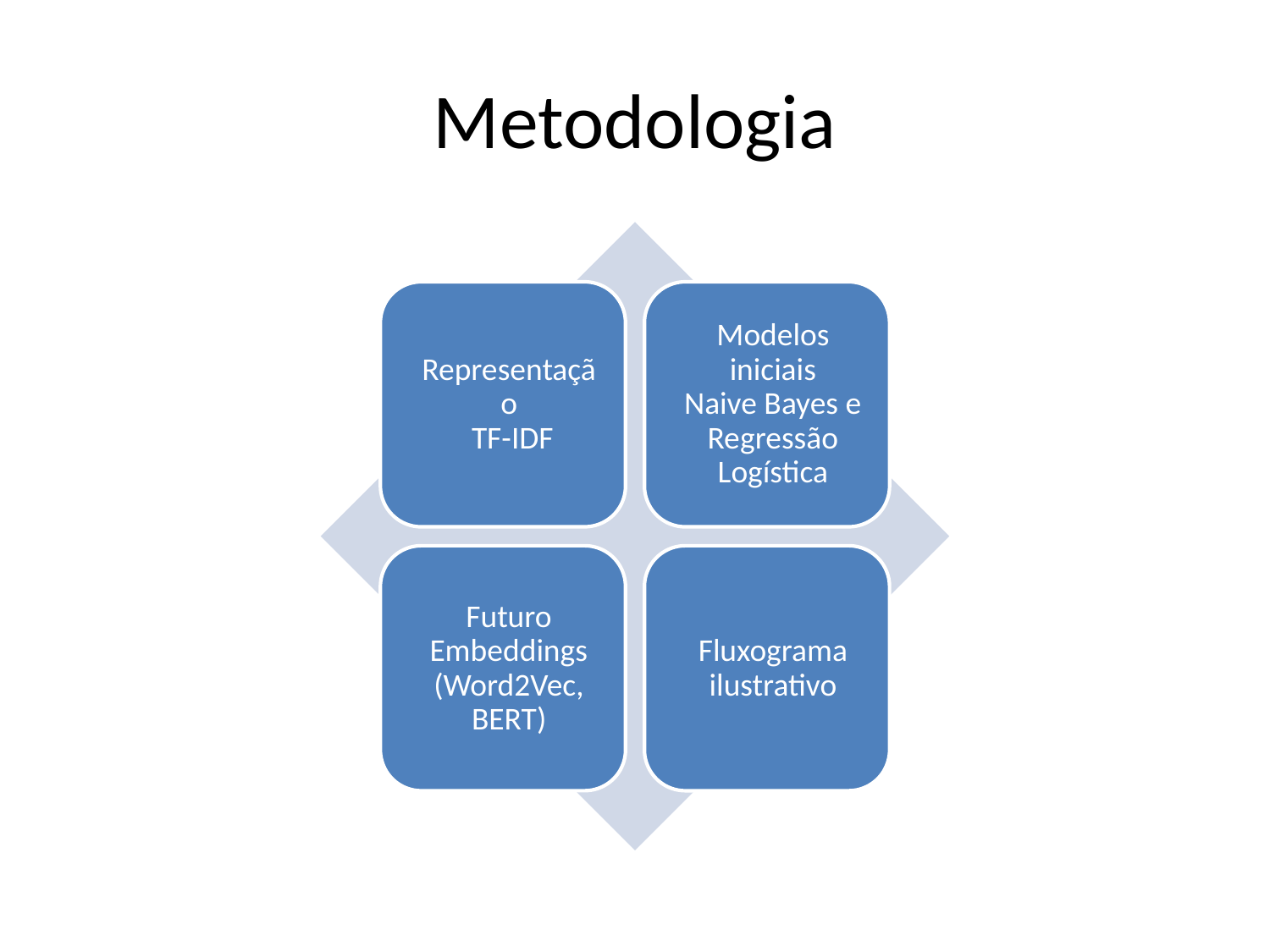

# Metodologia
Representação
 TF-IDF
Modelos iniciais
Naive Bayes e Regressão Logística
Futuro
Embeddings (Word2Vec, BERT)
Fluxograma ilustrativo